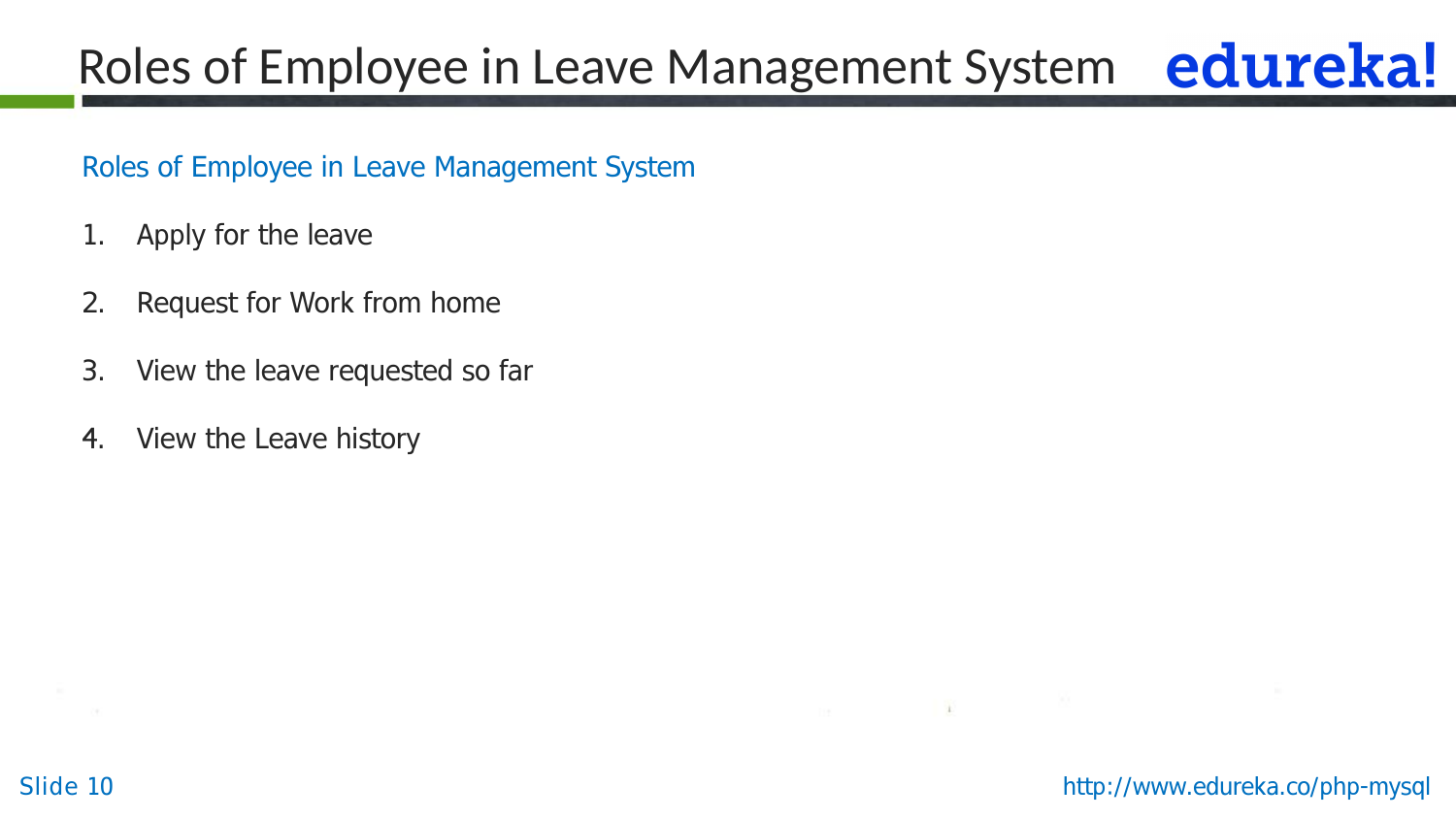

Roles of Employee in Leave Management System
Roles of Employee in Leave Management System

Apply for the leave

Request for Work from home

View the leave requested so far

View the Leave history